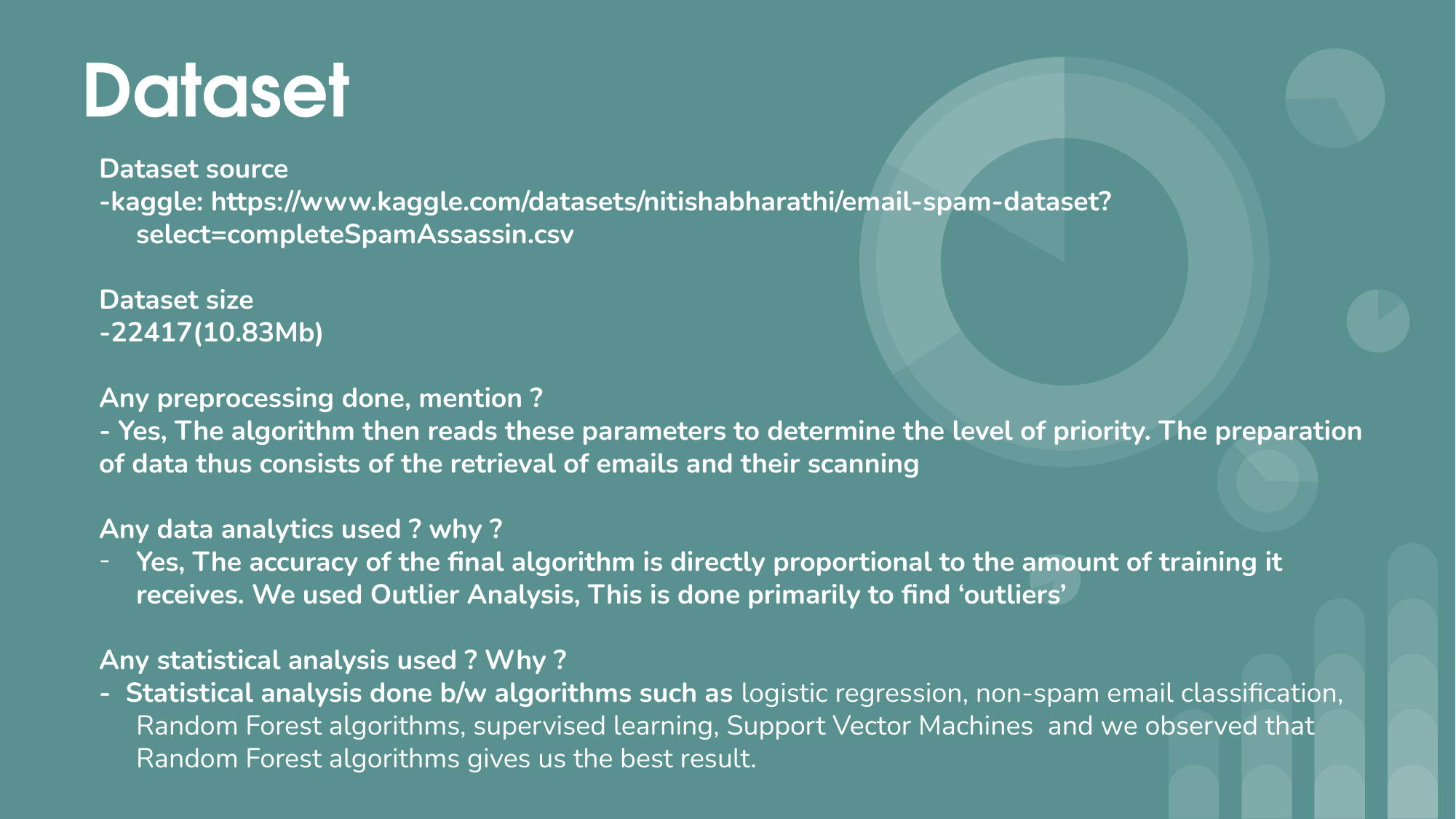

# Dataset

Dataset source
-kaggle: https://www.kaggle.com/datasets/nitishabharathi/email-spam-dataset?select=completeSpamAssassin.csv

Dataset size
-22417(10.83Mb)

Any preprocessing done, mention ?
- Yes, The algorithm then reads these parameters to determine the level of priority. The preparation of data thus consists of the retrieval of emails and their scanning

Any data analytics used ? why ?
Yes, The accuracy of the final algorithm is directly proportional to the amount of training it receives. We used Outlier Analysis, This is done primarily to find ‘outliers’

Any statistical analysis used ? Why ?
-  Statistical analysis done b/w algorithms such as logistic regression, non-spam email classification, Random Forest algorithms, supervised learning, Support Vector Machines  and we observed that Random Forest algorithms gives us the best result.